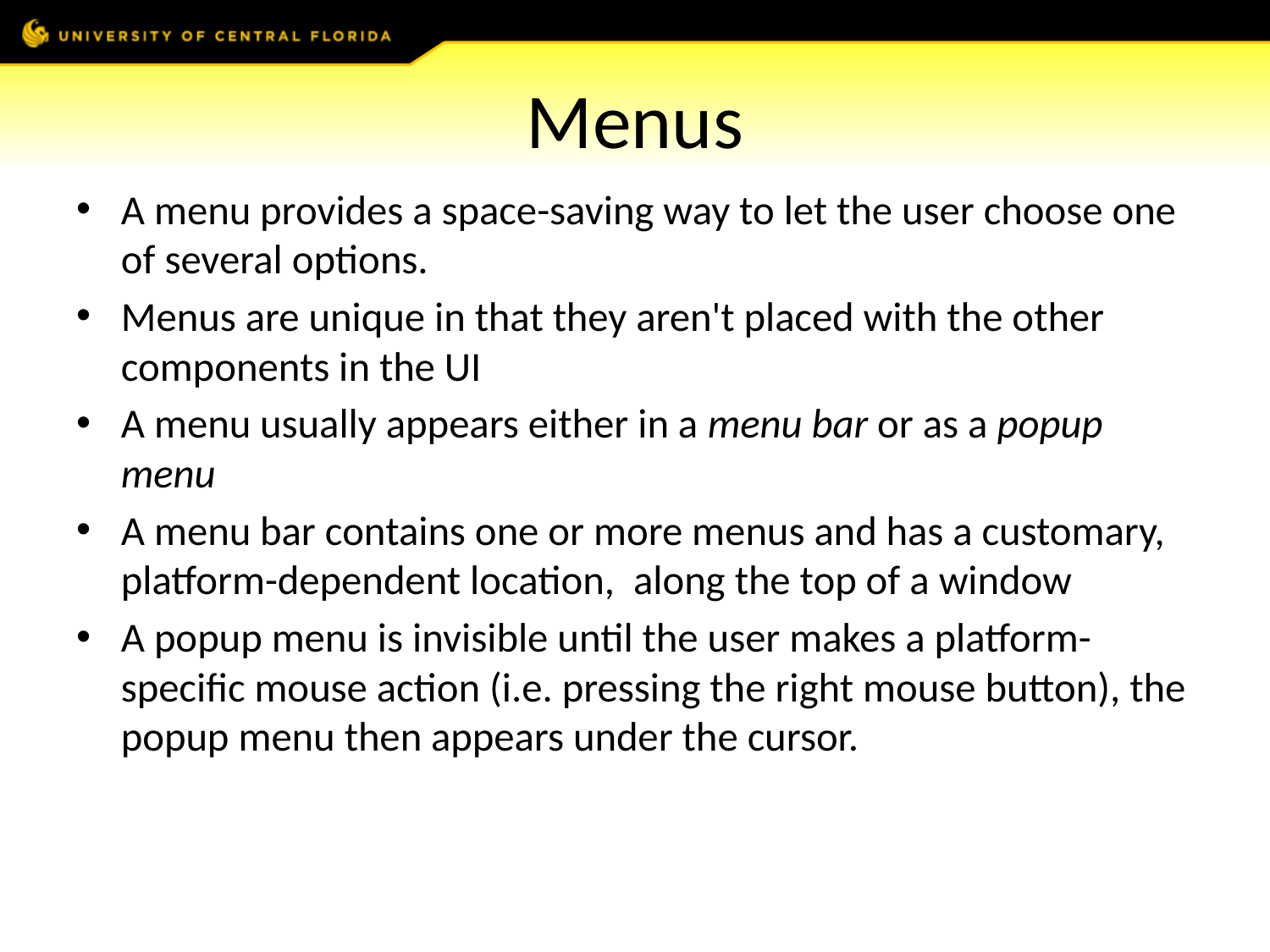

# Menus
A menu provides a space-saving way to let the user choose one of several options.
Menus are unique in that they aren't placed with the other components in the UI
A menu usually appears either in a menu bar or as a popup menu
A menu bar contains one or more menus and has a customary, platform-dependent location,  along the top of a window
A popup menu is invisible until the user makes a platform-specific mouse action (i.e. pressing the right mouse button), the popup menu then appears under the cursor.